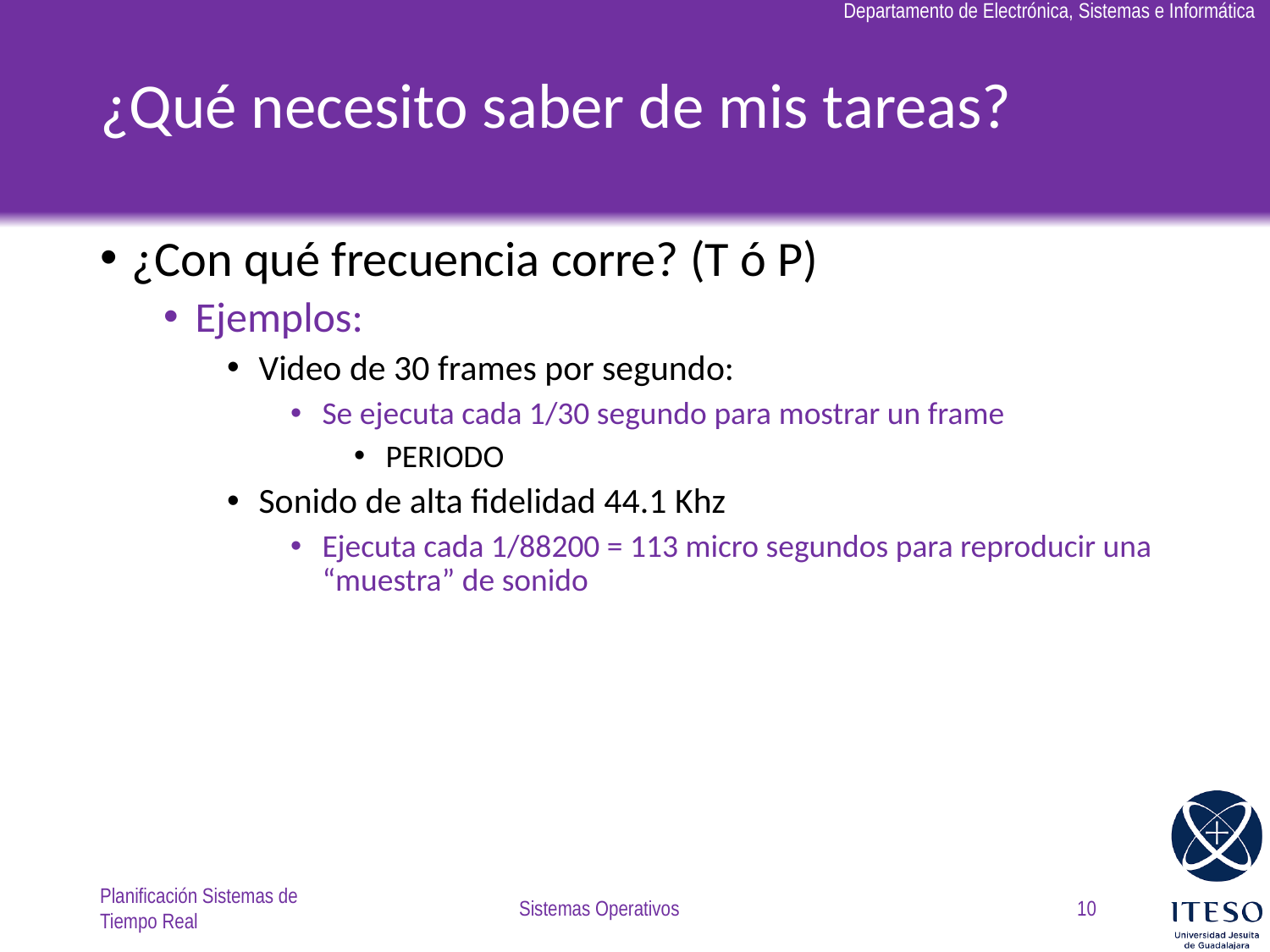

# ¿Qué necesito saber de mis tareas?
¿Con qué frecuencia corre? (T ó P)
Ejemplos:
Video de 30 frames por segundo:
Se ejecuta cada 1/30 segundo para mostrar un frame
PERIODO
Sonido de alta fidelidad 44.1 Khz
Ejecuta cada 1/88200 = 113 micro segundos para reproducir una “muestra” de sonido
Planificación Sistemas de Tiempo Real
Sistemas Operativos
10